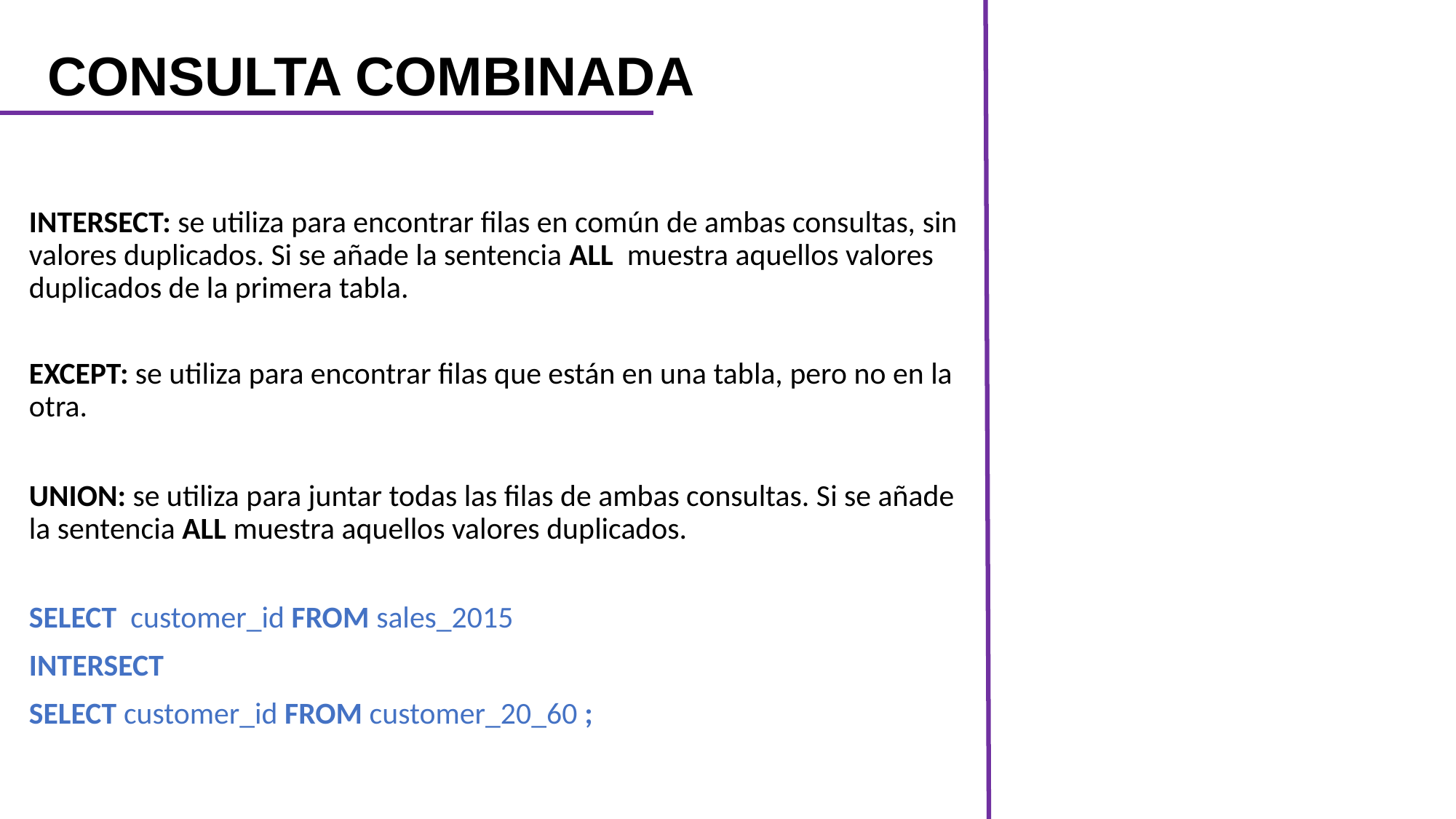

# CONSULTA COMBINADA
INTERSECT: se utiliza para encontrar filas en común de ambas consultas, sin valores duplicados. Si se añade la sentencia ALL  muestra aquellos valores duplicados de la primera tabla.
EXCEPT: se utiliza para encontrar filas que están en una tabla, pero no en la otra.
UNION: se utiliza para juntar todas las filas de ambas consultas. Si se añade la sentencia ALL muestra aquellos valores duplicados.
SELECT  customer_id FROM sales_2015
INTERSECT
SELECT customer_id FROM customer_20_60 ;